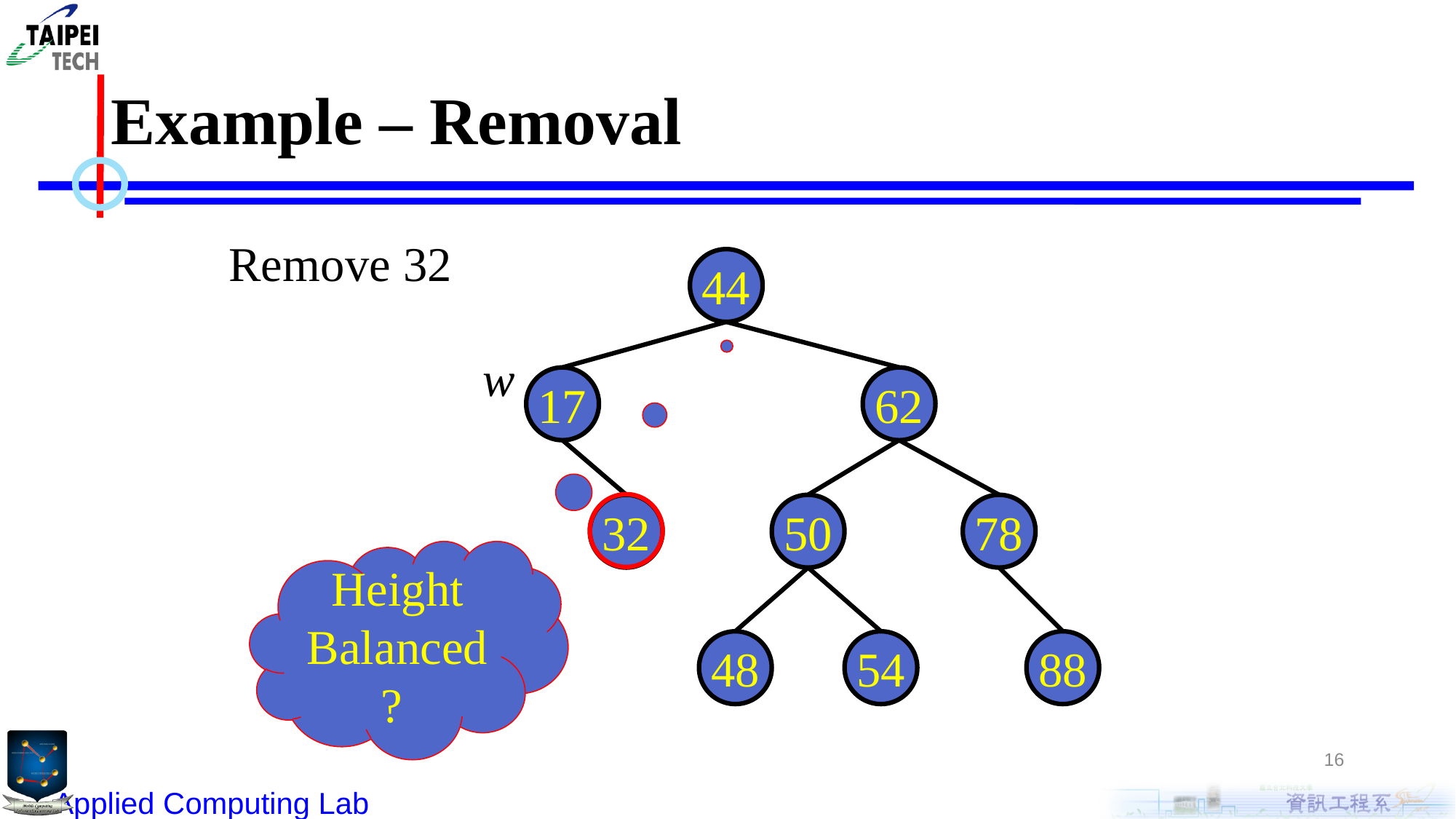

# Example – Removal
Remove 32
44
w
17
62

32
50
78
Height Balanced?
48
54
88
16